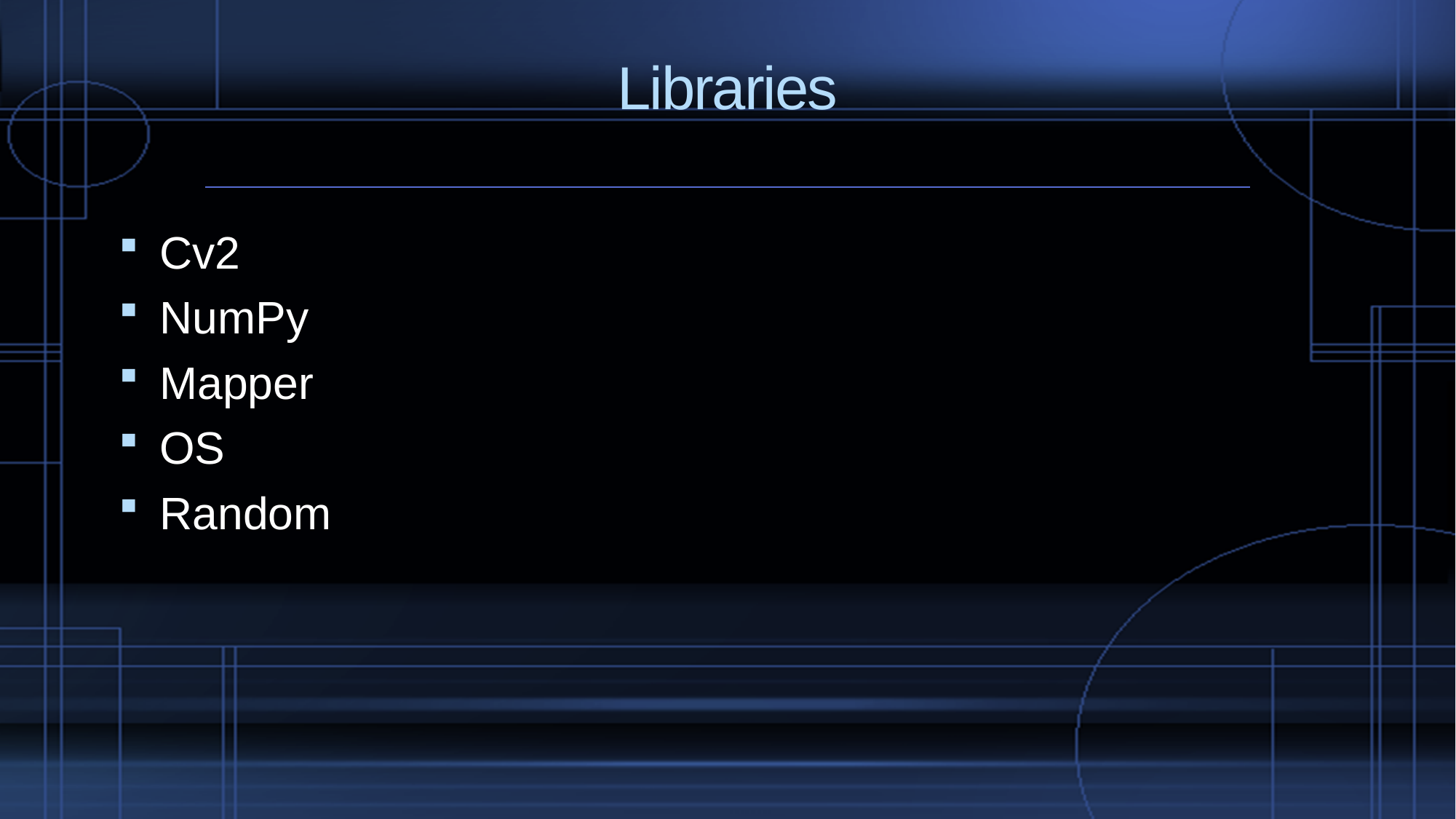

Libraries
#

Cv2
NumPy
Mapper
OS
Random